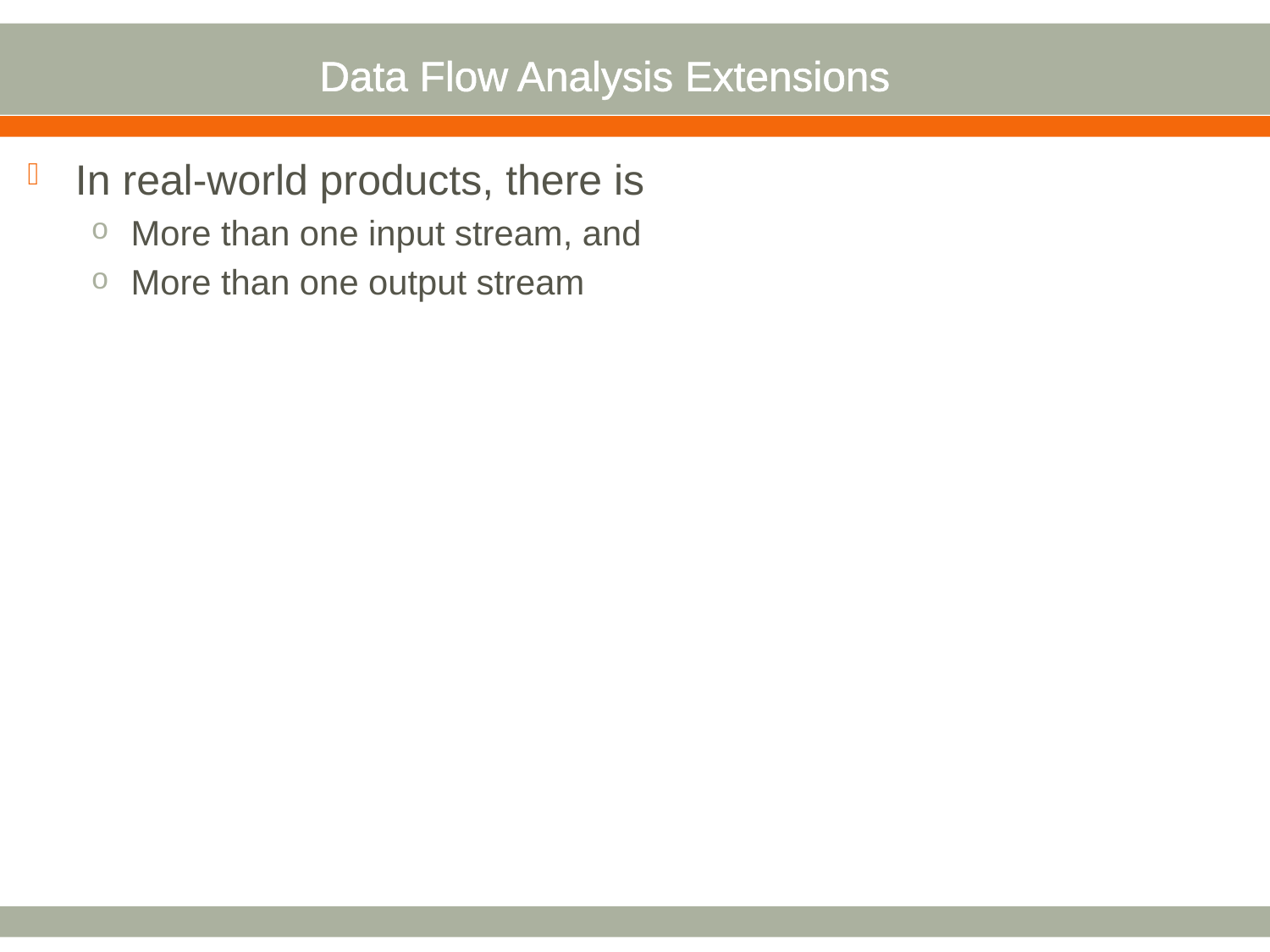

# Data Flow Analysis Extensions
In real-world products, there is
More than one input stream, and
More than one output stream